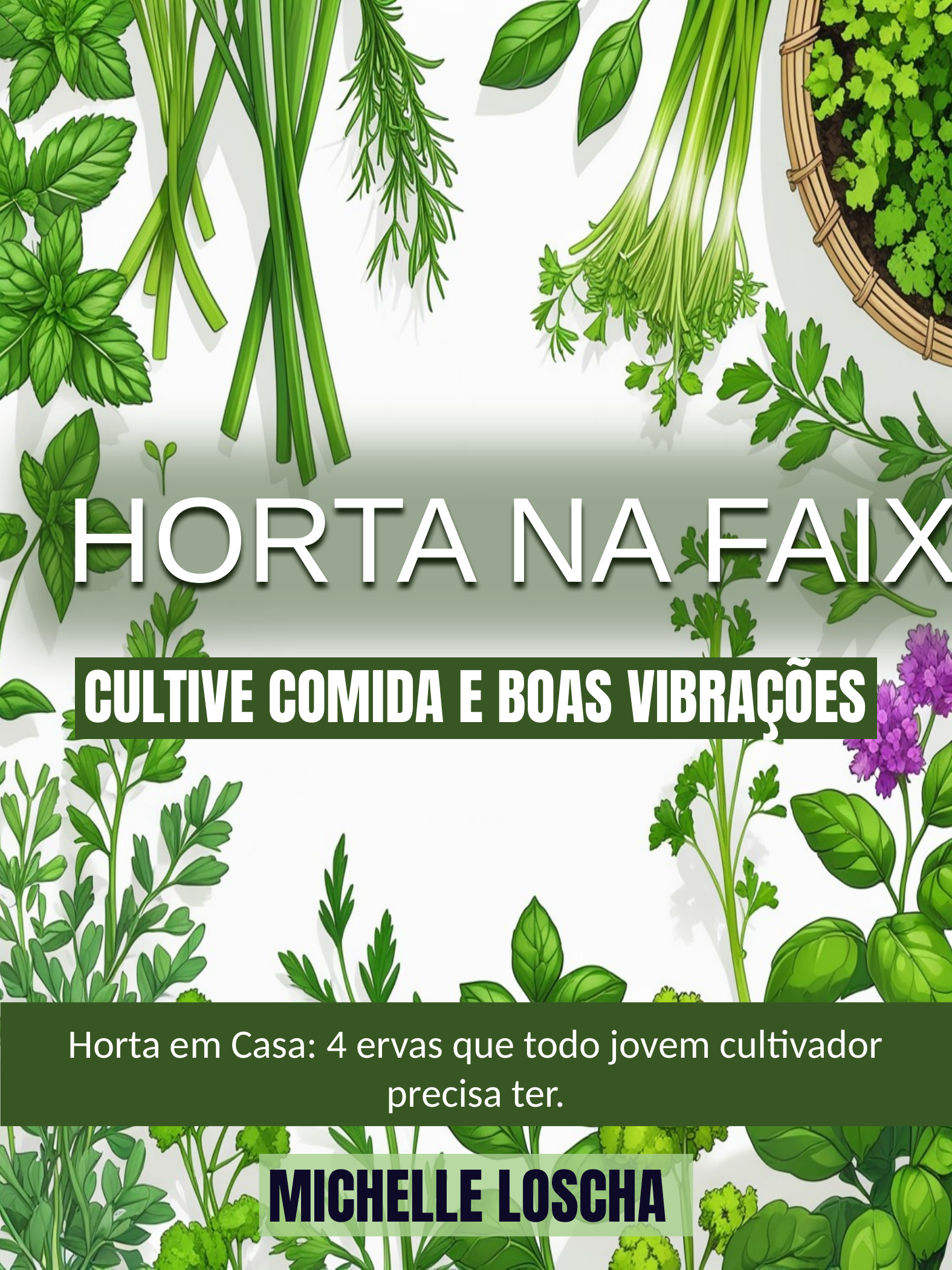

HORTA NA FAIXA
CULTIVE COMIDA E BOAS VIBRAÇÕES

Horta em Casa: 4 ervas que todo jovem cultivador precisa ter.

MICHELLE LOSCHA